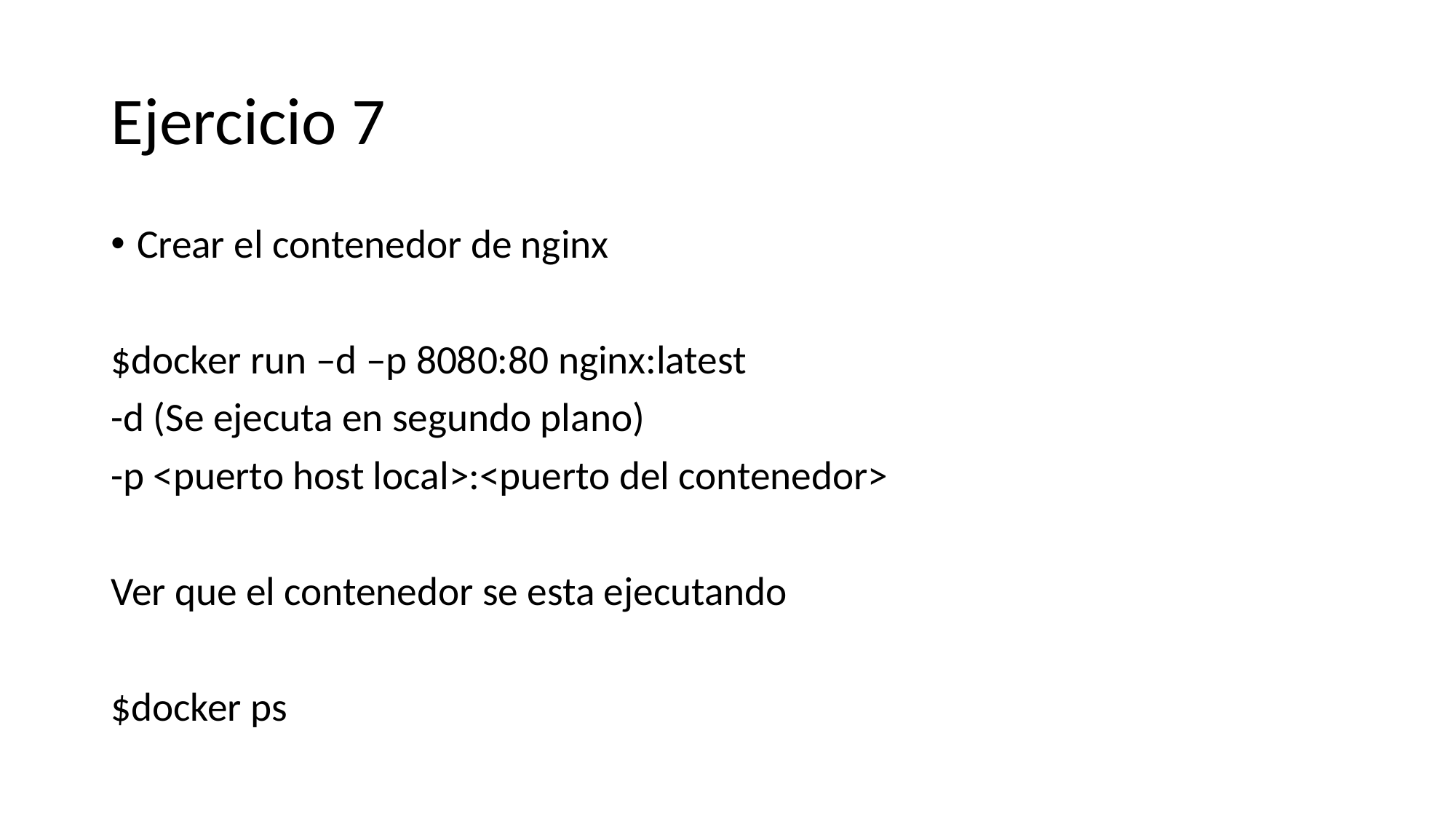

# Ejercicio 7
Crear el contenedor de nginx

$docker run –d –p 8080:80 nginx:latest
-d (Se ejecuta en segundo plano)
-p <puerto host local>:<puerto del contenedor>

Ver que el contenedor se esta ejecutando

$docker ps